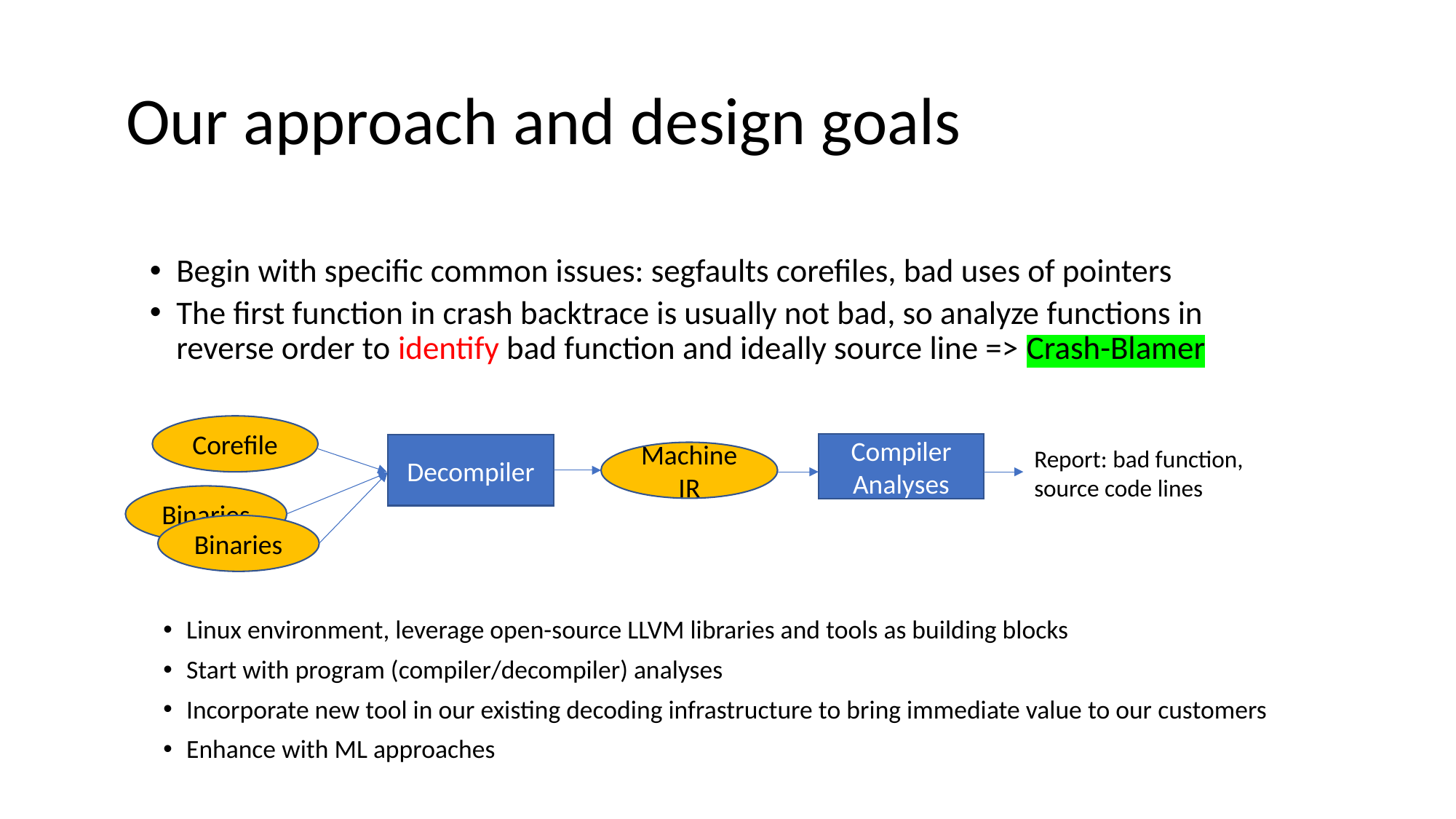

# Our approach and design goals

Begin with specific common issues: segfaults corefiles, bad uses of pointers
The first function in crash backtrace is usually not bad, so analyze functions in reverse order to identify bad function and ideally source line => Crash-Blamer

Corefile
Compiler Analyses
Decompiler
Report: bad function, source code lines
Machine IR
Binaries
Binaries
Linux environment, leverage open-source LLVM libraries and tools as building blocks
Start with program (compiler/decompiler) analyses
Incorporate new tool in our existing decoding infrastructure to bring immediate value to our customers
Enhance with ML approaches